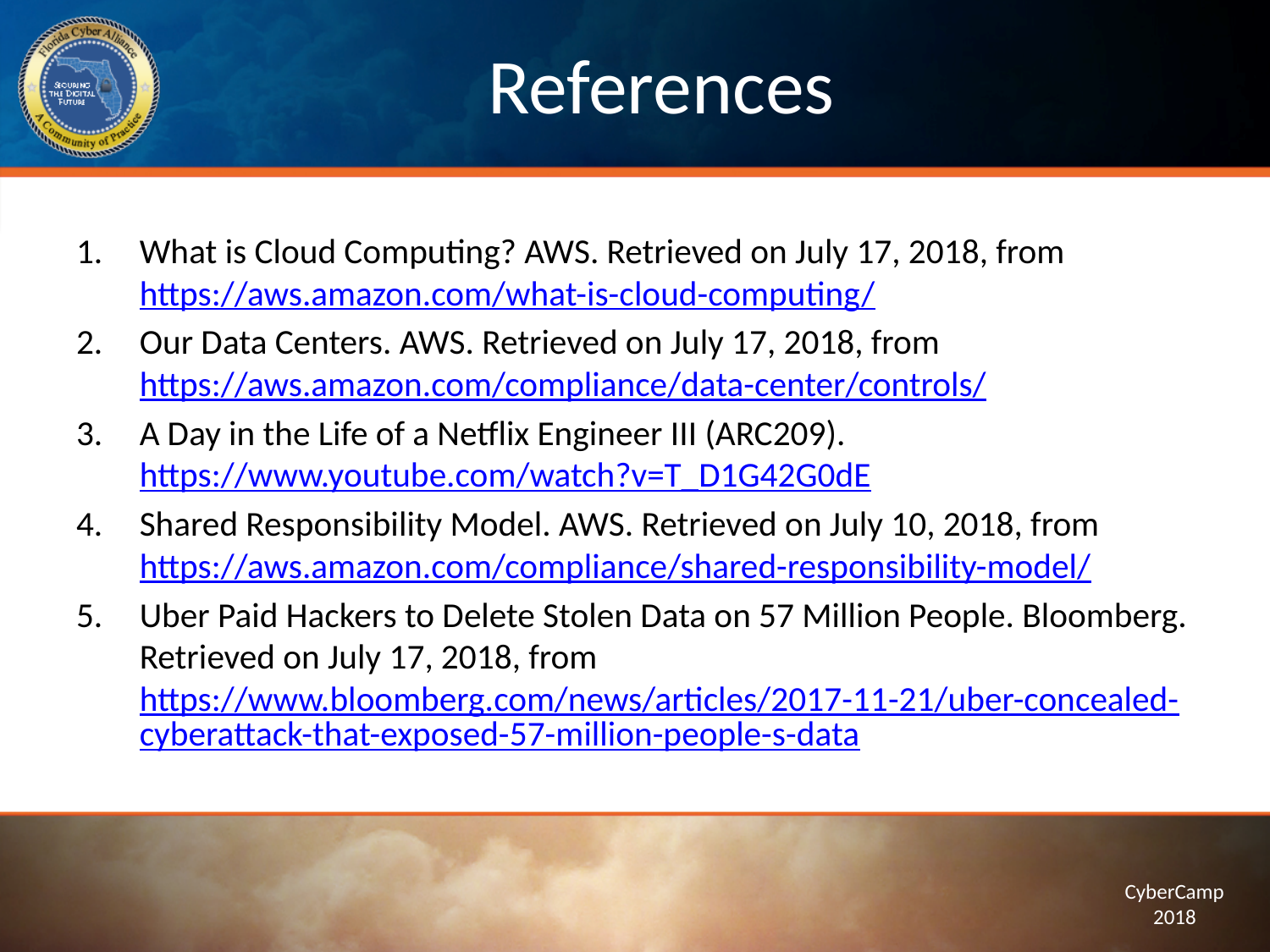

# References
What is Cloud Computing? AWS. Retrieved on July 17, 2018, from https://aws.amazon.com/what-is-cloud-computing/
Our Data Centers. AWS. Retrieved on July 17, 2018, from https://aws.amazon.com/compliance/data-center/controls/
A Day in the Life of a Netflix Engineer III (ARC209). https://www.youtube.com/watch?v=T_D1G42G0dE
Shared Responsibility Model. AWS. Retrieved on July 10, 2018, from https://aws.amazon.com/compliance/shared-responsibility-model/
Uber Paid Hackers to Delete Stolen Data on 57 Million People. Bloomberg. Retrieved on July 17, 2018, from https://www.bloomberg.com/news/articles/2017-11-21/uber-concealed-cyberattack-that-exposed-57-million-people-s-data